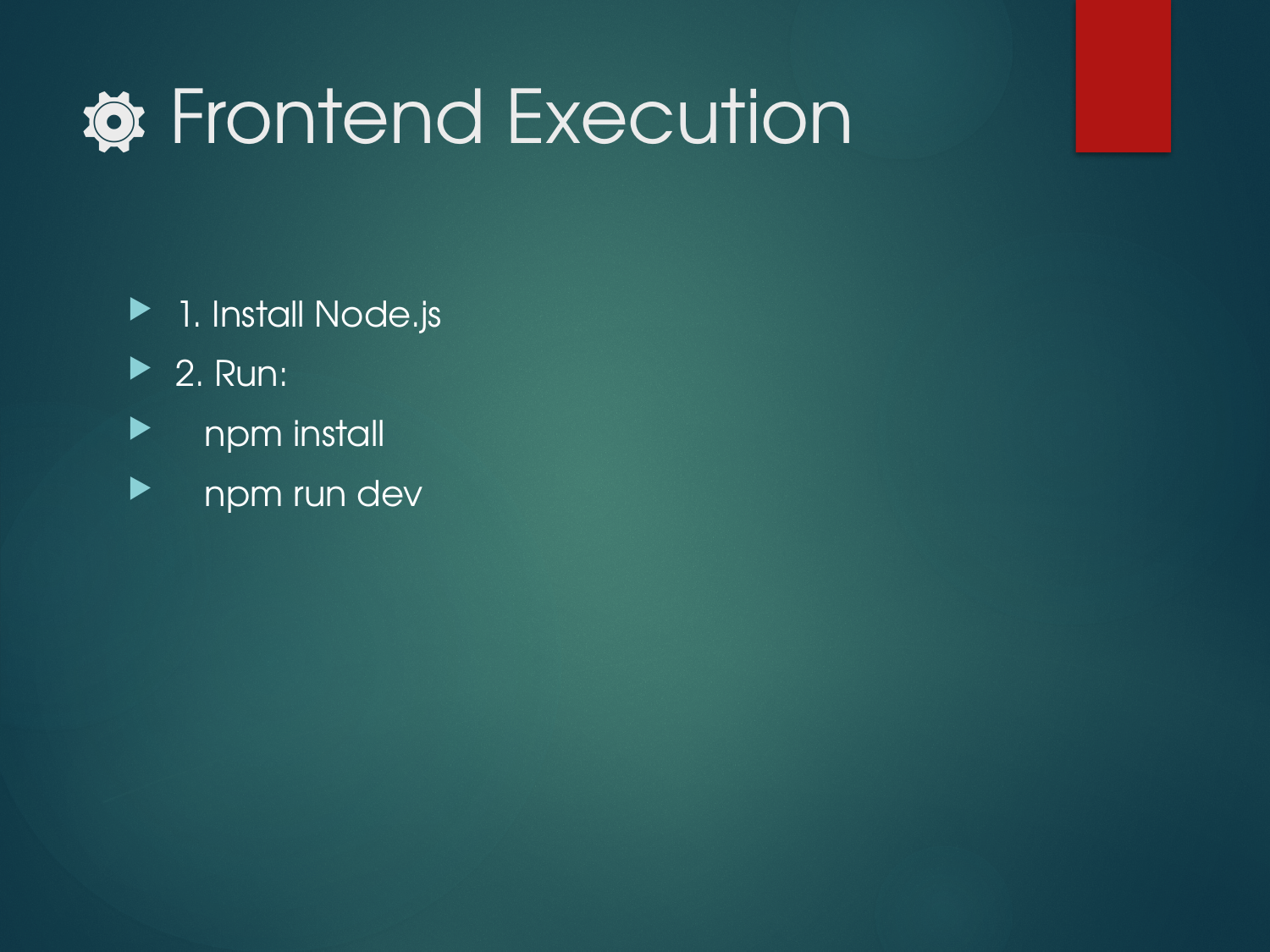

# ⚙️ Frontend Execution
1. Install Node.js
2. Run:
   npm install
   npm run dev